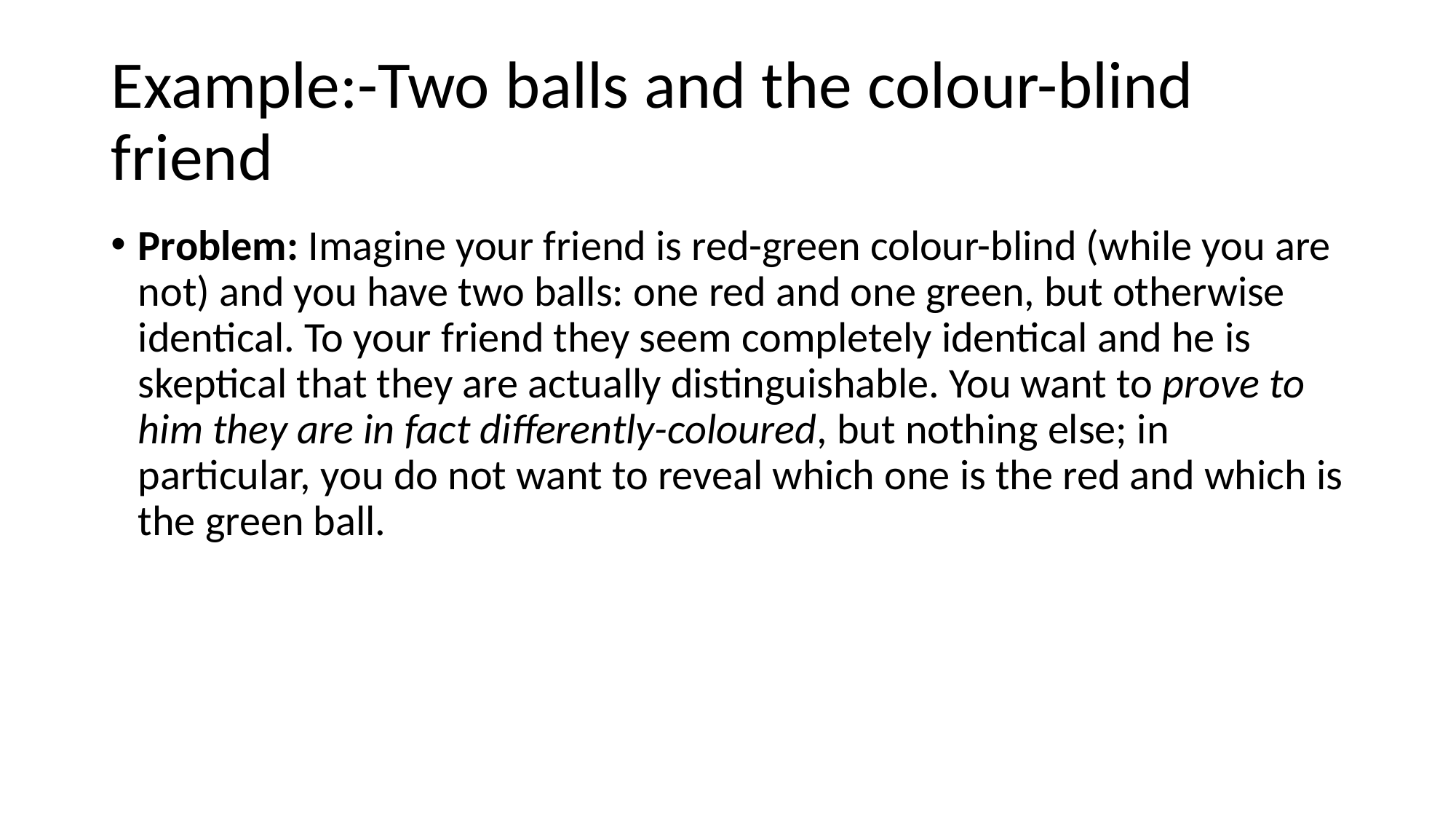

# Example:-Two balls and the colour-blind friend
Problem: Imagine your friend is red-green colour-blind (while you are not) and you have two balls: one red and one green, but otherwise identical. To your friend they seem completely identical and he is skeptical that they are actually distinguishable. You want to prove to him they are in fact differently-coloured, but nothing else; in particular, you do not want to reveal which one is the red and which is the green ball.